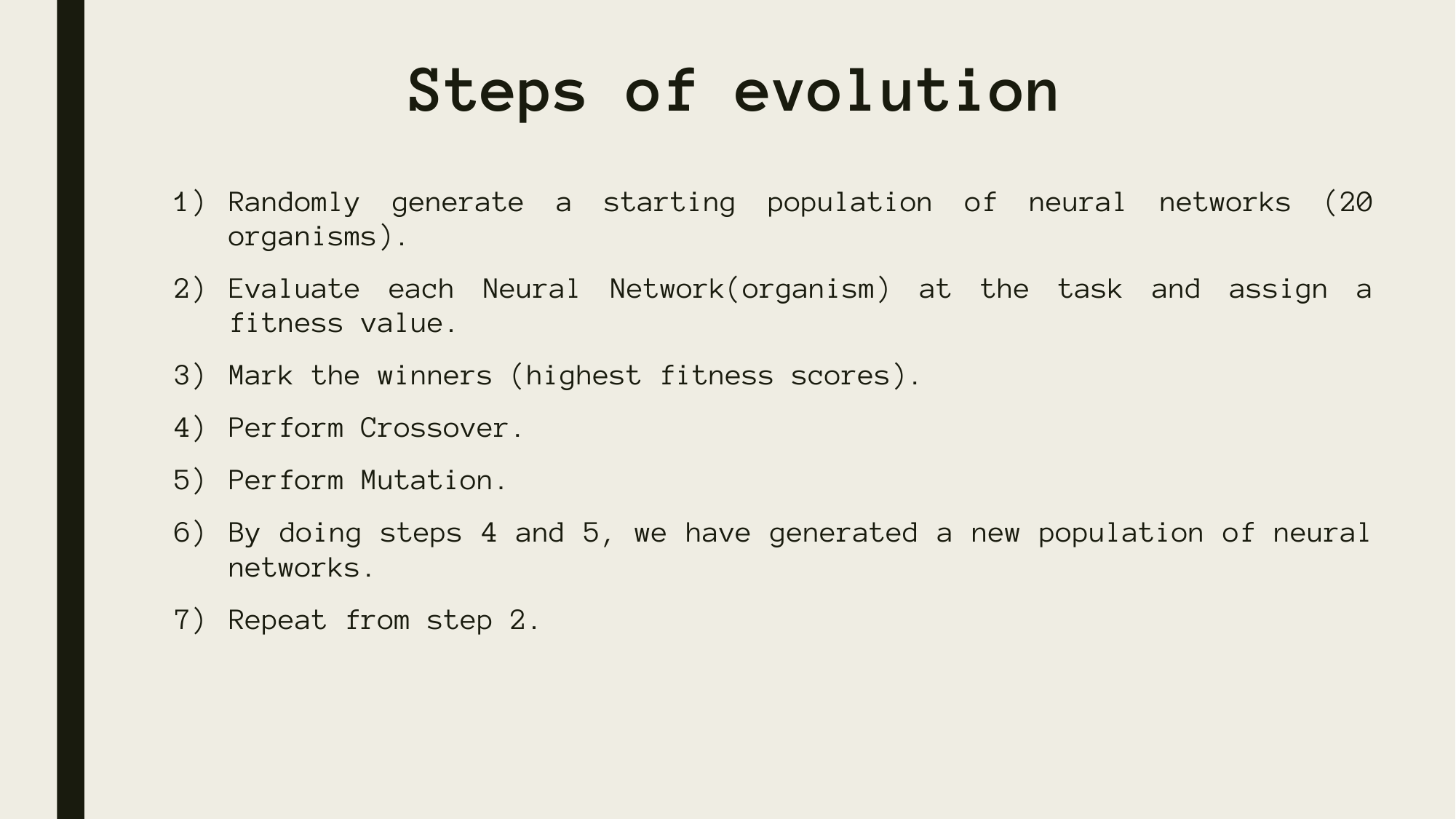

# Steps of evolution
Randomly generate a starting population of neural networks (20 organisms).
Evaluate each Neural Network(organism) at the task and assign a fitness value.
Mark the winners (highest fitness scores).
Perform Crossover.
Perform Mutation.
By doing steps 4 and 5, we have generated a new population of neural networks.
Repeat from step 2.